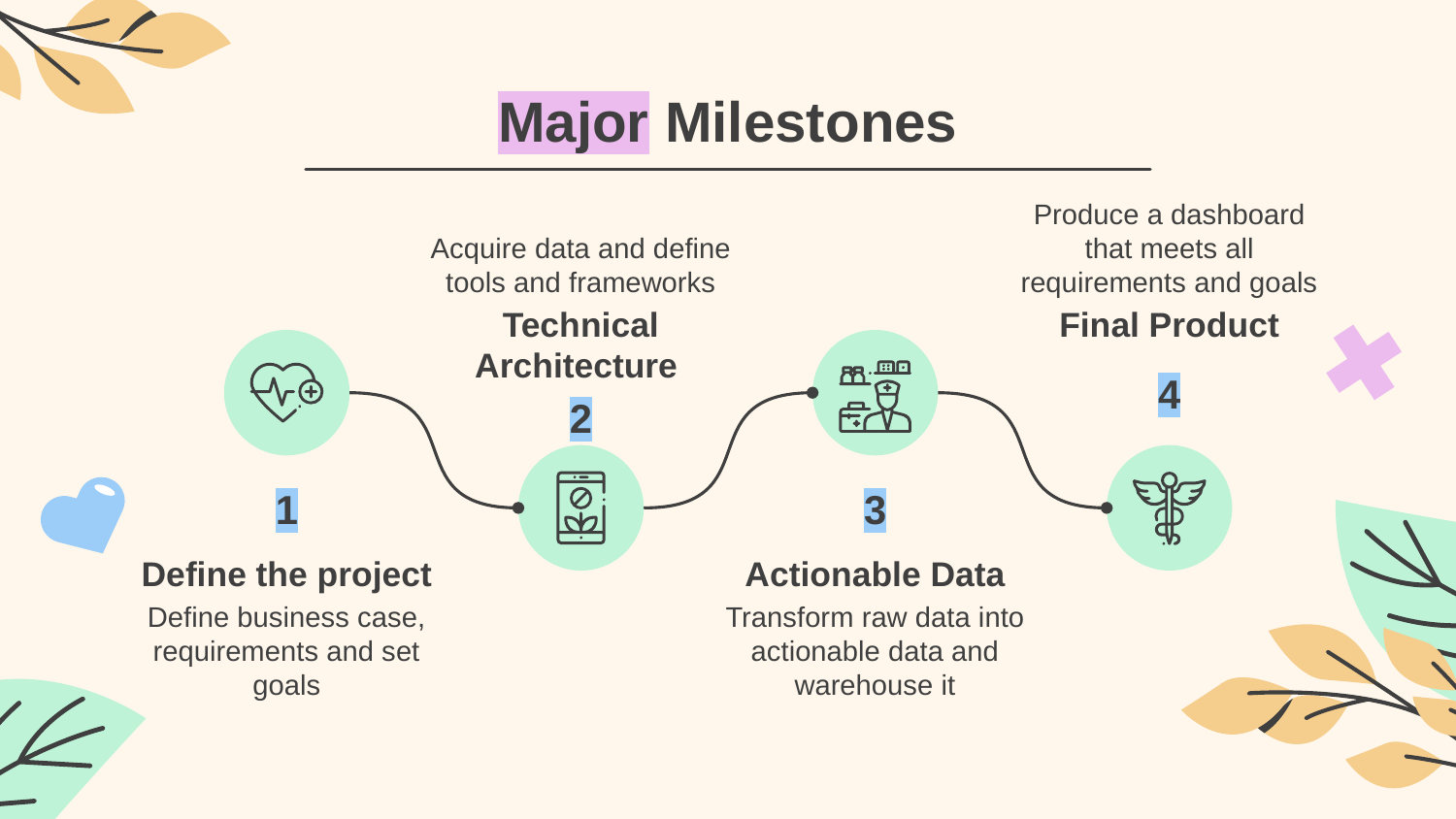

# Major Milestones
Acquire data and define tools and frameworks
Produce a dashboard that meets all requirements and goals
Technical Architecture
Final Product

4
2

1
3
Define the project
Actionable Data
Define business case, requirements and set goals
Transform raw data into actionable data and warehouse it